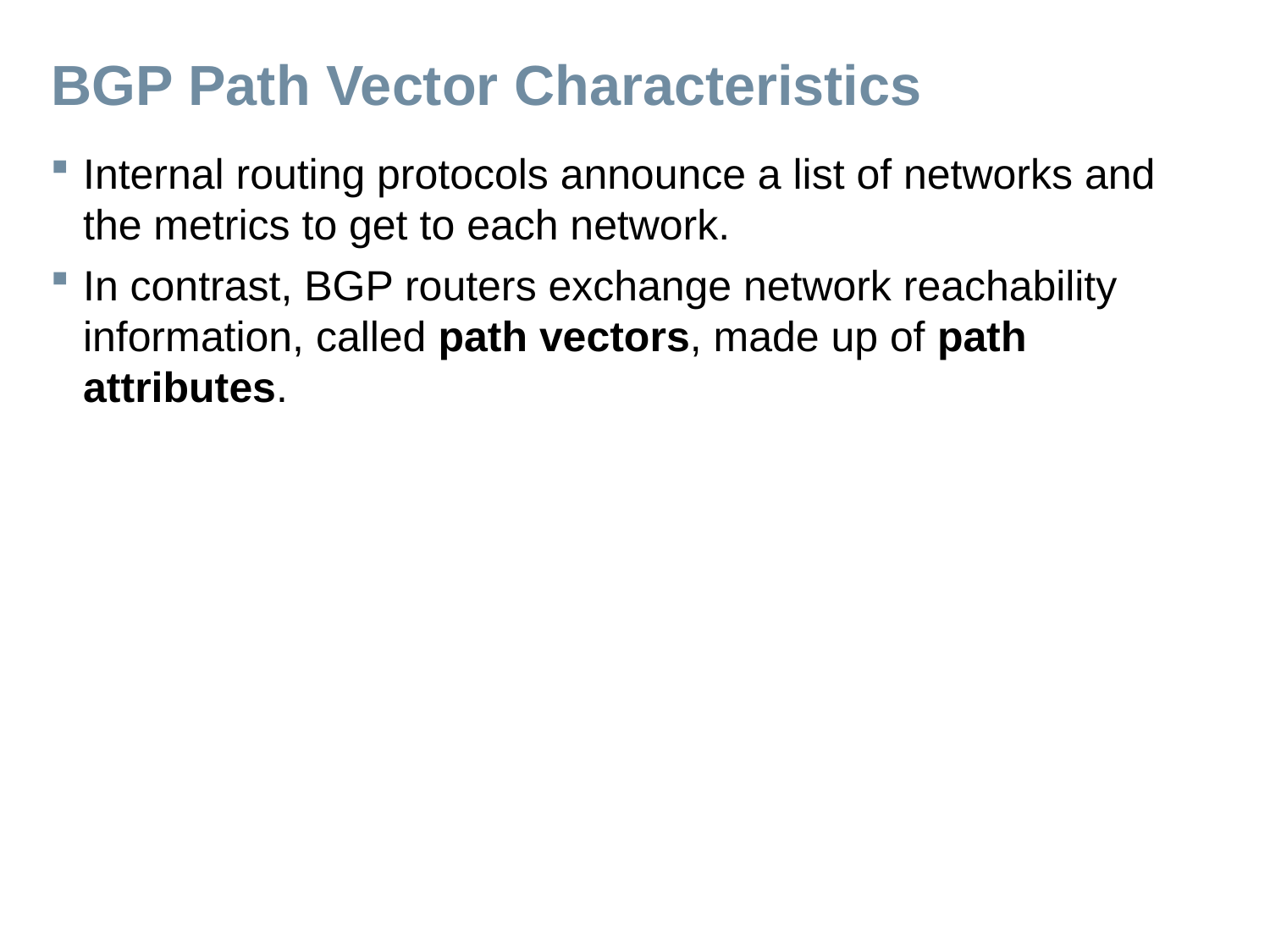

# BGP Path Vector Characteristics
Internal routing protocols announce a list of networks and the metrics to get to each network.
In contrast, BGP routers exchange network reachability information, called path vectors, made up of path attributes.